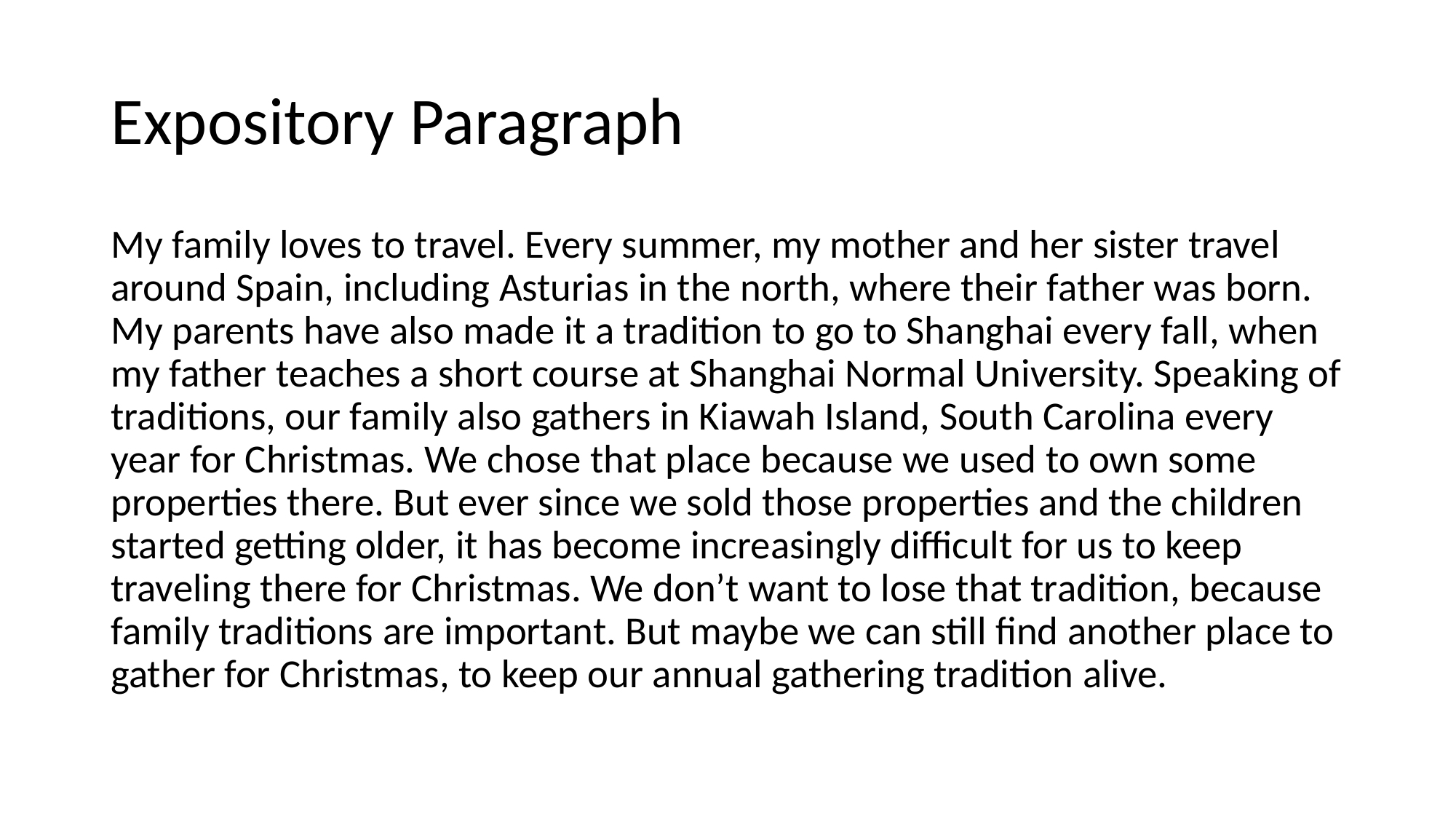

# Expository Paragraph
My family loves to travel. Every summer, my mother and her sister travel around Spain, including Asturias in the north, where their father was born. My parents have also made it a tradition to go to Shanghai every fall, when my father teaches a short course at Shanghai Normal University. Speaking of traditions, our family also gathers in Kiawah Island, South Carolina every year for Christmas. We chose that place because we used to own some properties there. But ever since we sold those properties and the children started getting older, it has become increasingly difficult for us to keep traveling there for Christmas. We don’t want to lose that tradition, because family traditions are important. But maybe we can still find another place to gather for Christmas, to keep our annual gathering tradition alive.